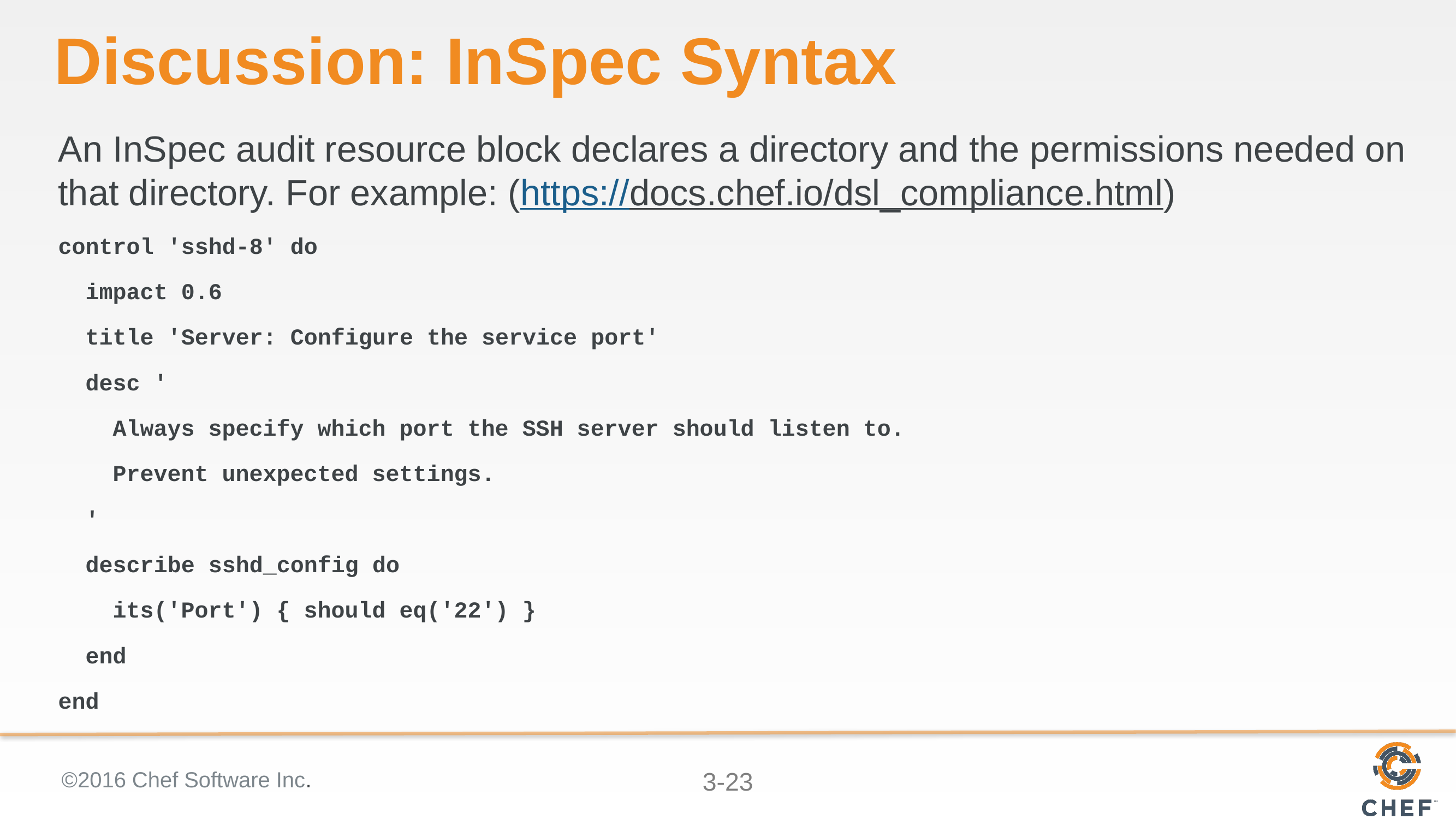

# Discussion: InSpec Syntax
An InSpec audit resource block declares a directory and the permissions needed on that directory. For example: (https://docs.chef.io/dsl_compliance.html)
control 'sshd-8' do
  impact 0.6
  title 'Server: Configure the service port'
  desc '
    Always specify which port the SSH server should listen to.
    Prevent unexpected settings.
  '
  describe sshd_config do
    its('Port') { should eq('22') }
  end
end